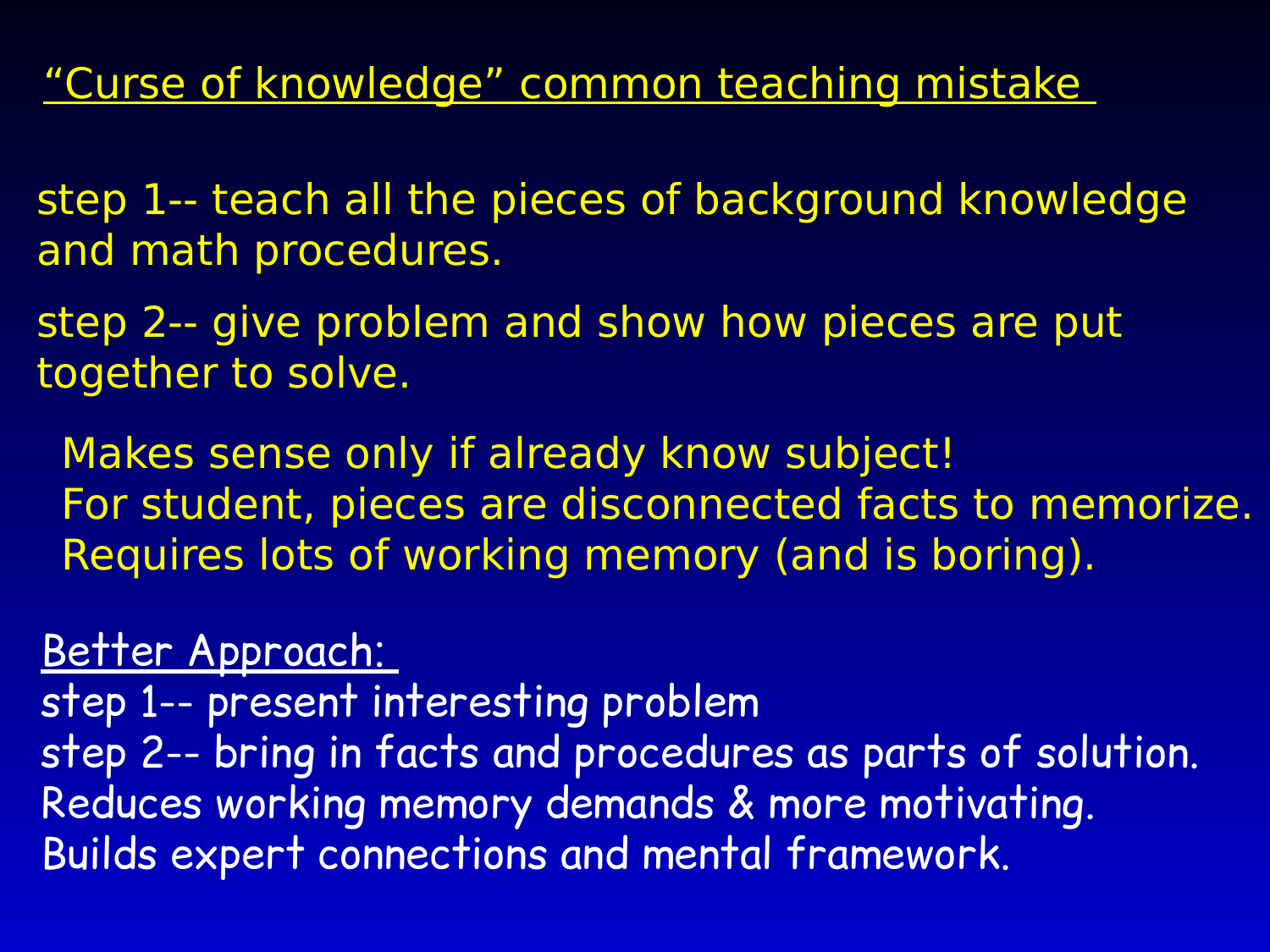

“Curse of knowledge” common teaching mistake
step 1-- teach all the pieces of background knowledge
and math procedures.

step 2-- give problem and show how pieces are put together to solve.
Makes sense only if already know subject!
For student, pieces are disconnected facts to memorize.
Requires lots of working memory (and is boring).
Better Approach:
step 1-- present interesting problem
step 2-- bring in facts and procedures as parts of solution.
Reduces working memory demands & more motivating.
Builds expert connections and mental framework.